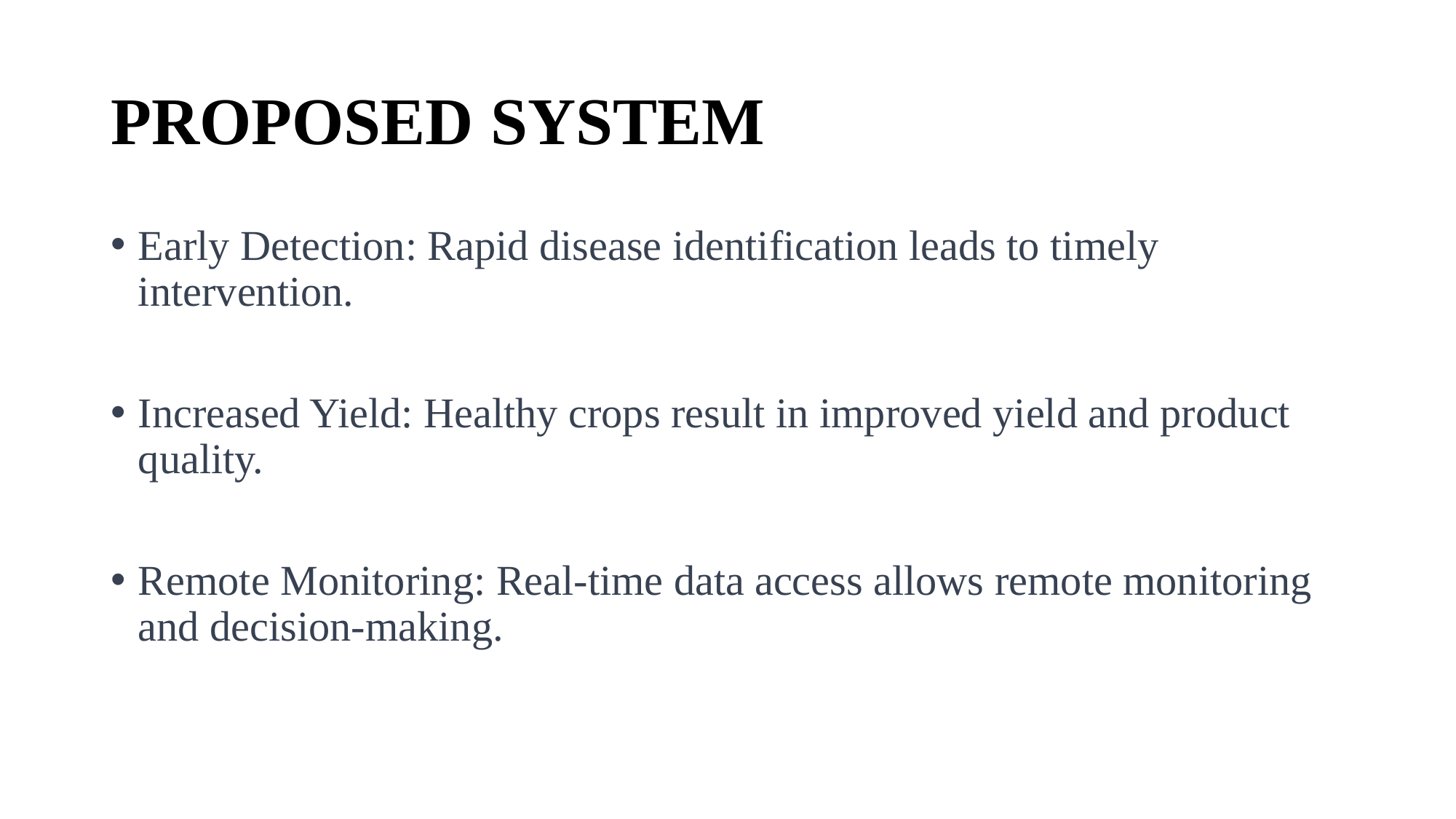

# PROPOSED SYSTEM
Early Detection: Rapid disease identification leads to timely intervention.

Increased Yield: Healthy crops result in improved yield and product quality.

Remote Monitoring: Real-time data access allows remote monitoring and decision-making.